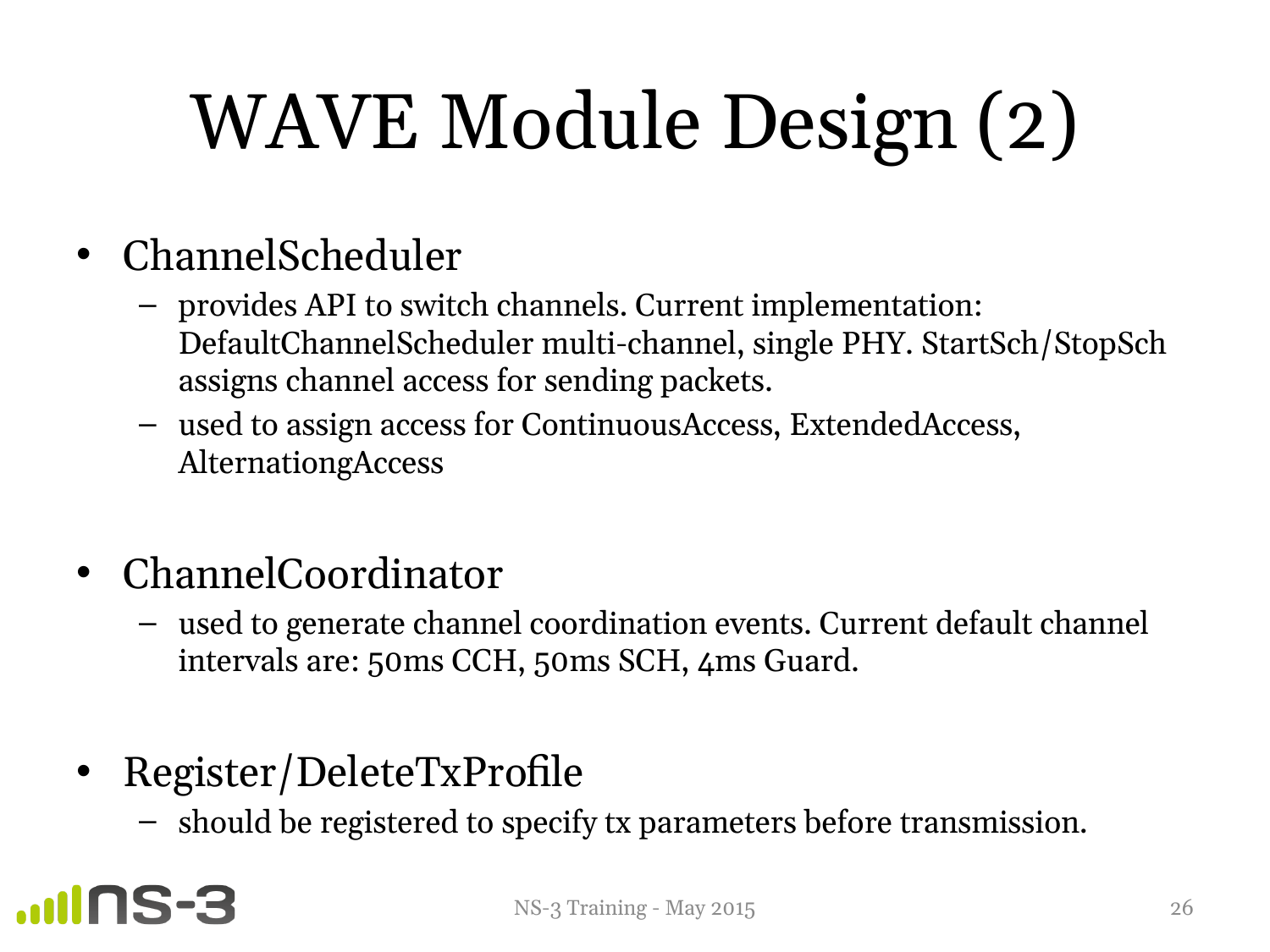

# WAVE Module Design (2)
ChannelScheduler
provides API to switch channels. Current implementation: DefaultChannelScheduler multi-channel, single PHY. StartSch/StopSch assigns channel access for sending packets.
used to assign access for ContinuousAccess, ExtendedAccess, AlternationgAccess

ChannelCoordinator
used to generate channel coordination events. Current default channel intervals are: 50ms CCH, 50ms SCH, 4ms Guard.

Register/DeleteTxProfile
should be registered to specify tx parameters before transmission.

NS-3 Training - May 2015
26